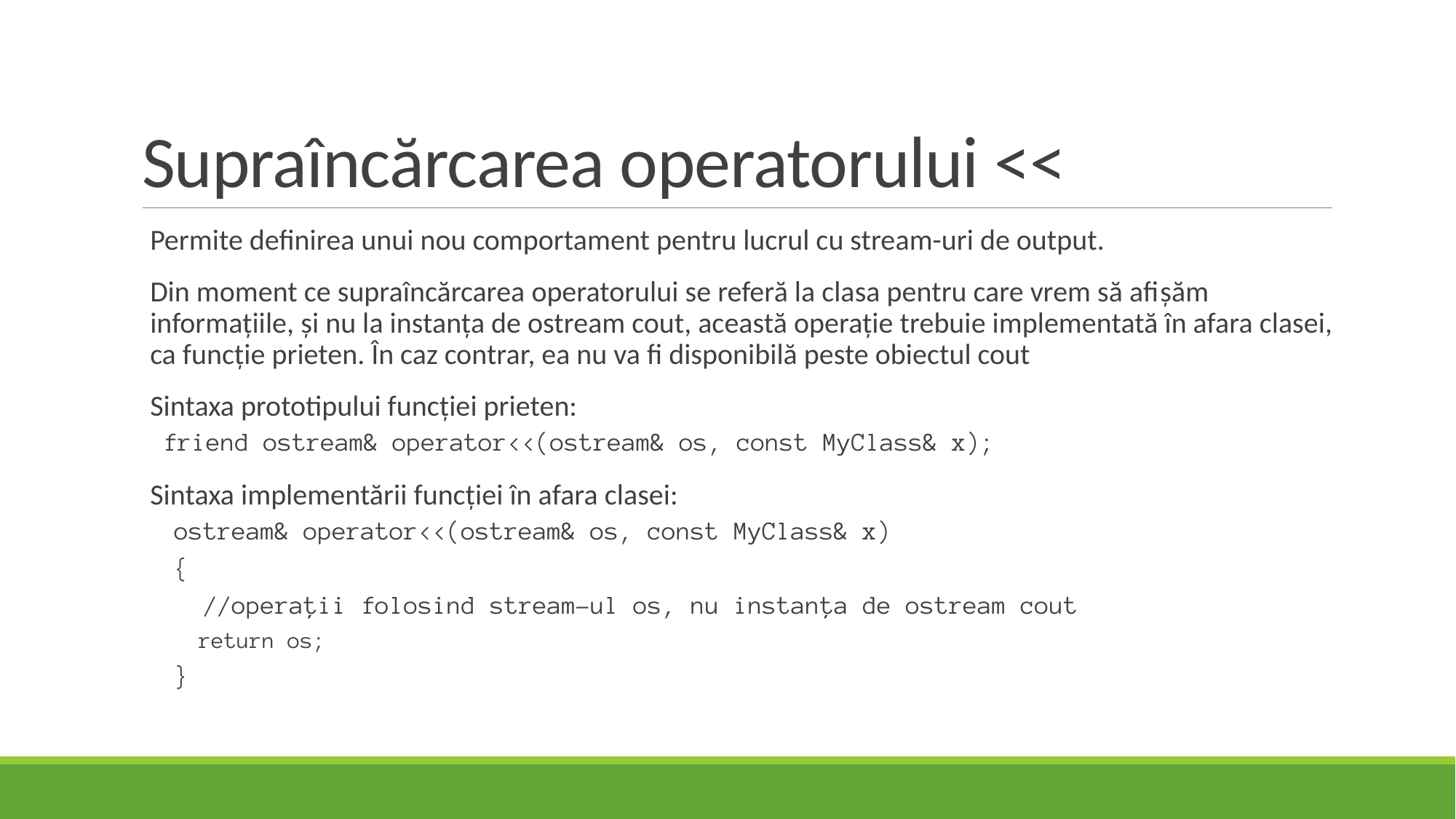

# Supraîncărcarea operatorului <<
Permite definirea unui nou comportament pentru lucrul cu stream-uri de output.
Din moment ce supraîncărcarea operatorului se referă la clasa pentru care vrem să afișăm informațiile, și nu la instanța de ostream cout, această operație trebuie implementată în afara clasei, ca funcție prieten. În caz contrar, ea nu va fi disponibilă peste obiectul cout
Sintaxa prototipului funcției prieten:
friend ostream& operator<<(ostream& os, const MyClass& x);
Sintaxa implementării funcției în afara clasei:
ostream& operator<<(ostream& os, const MyClass& x)
{
  //operații folosind stream-ul os, nu instanța de ostream cout
 return os;
}